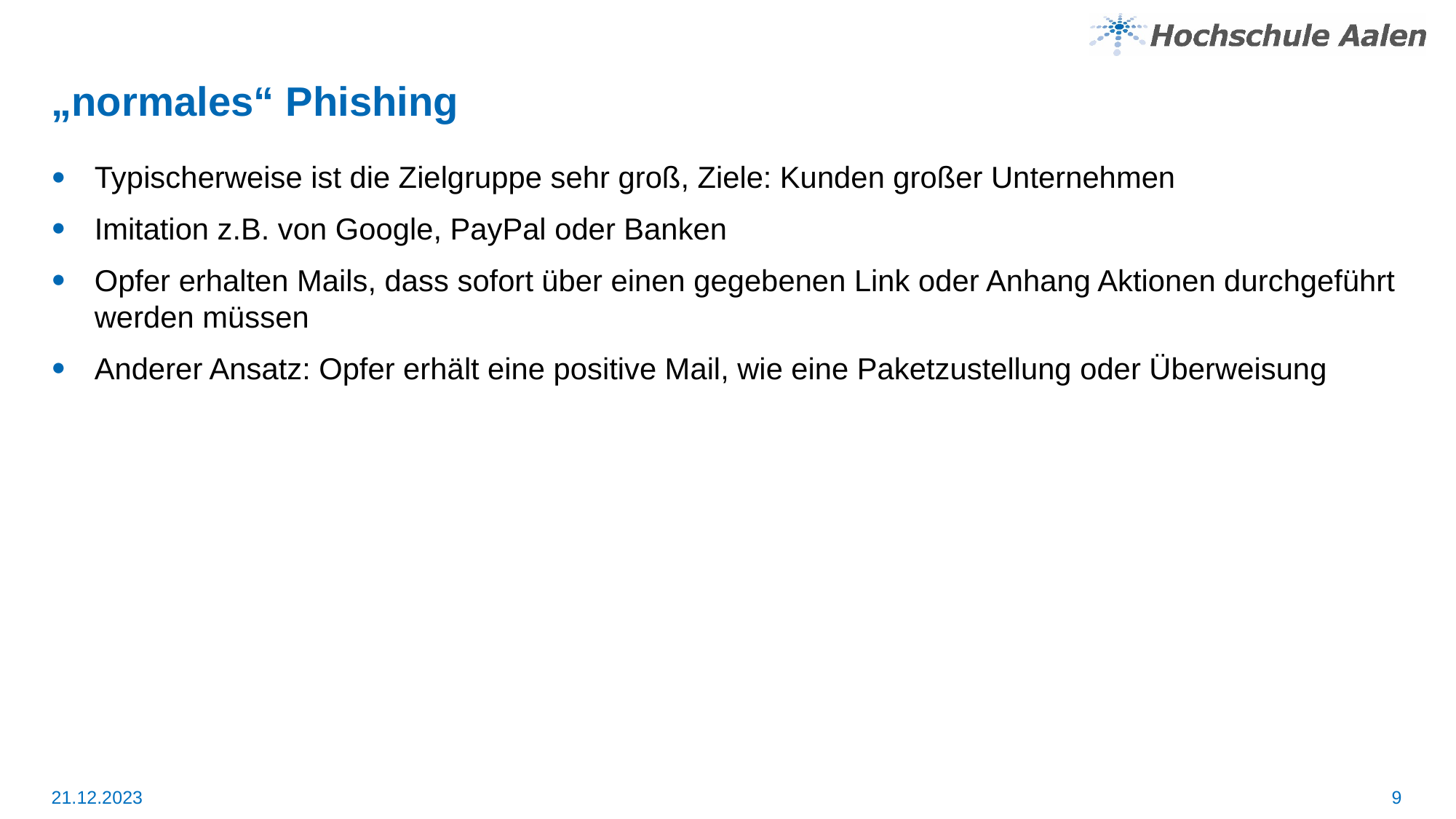

# „normales“ Phishing
Typischerweise ist die Zielgruppe sehr groß, Ziele: Kunden großer Unternehmen
Imitation z.B. von Google, PayPal oder Banken
Opfer erhalten Mails, dass sofort über einen gegebenen Link oder Anhang Aktionen durchgeführt werden müssen
Anderer Ansatz: Opfer erhält eine positive Mail, wie eine Paketzustellung oder Überweisung

9
21.12.2023